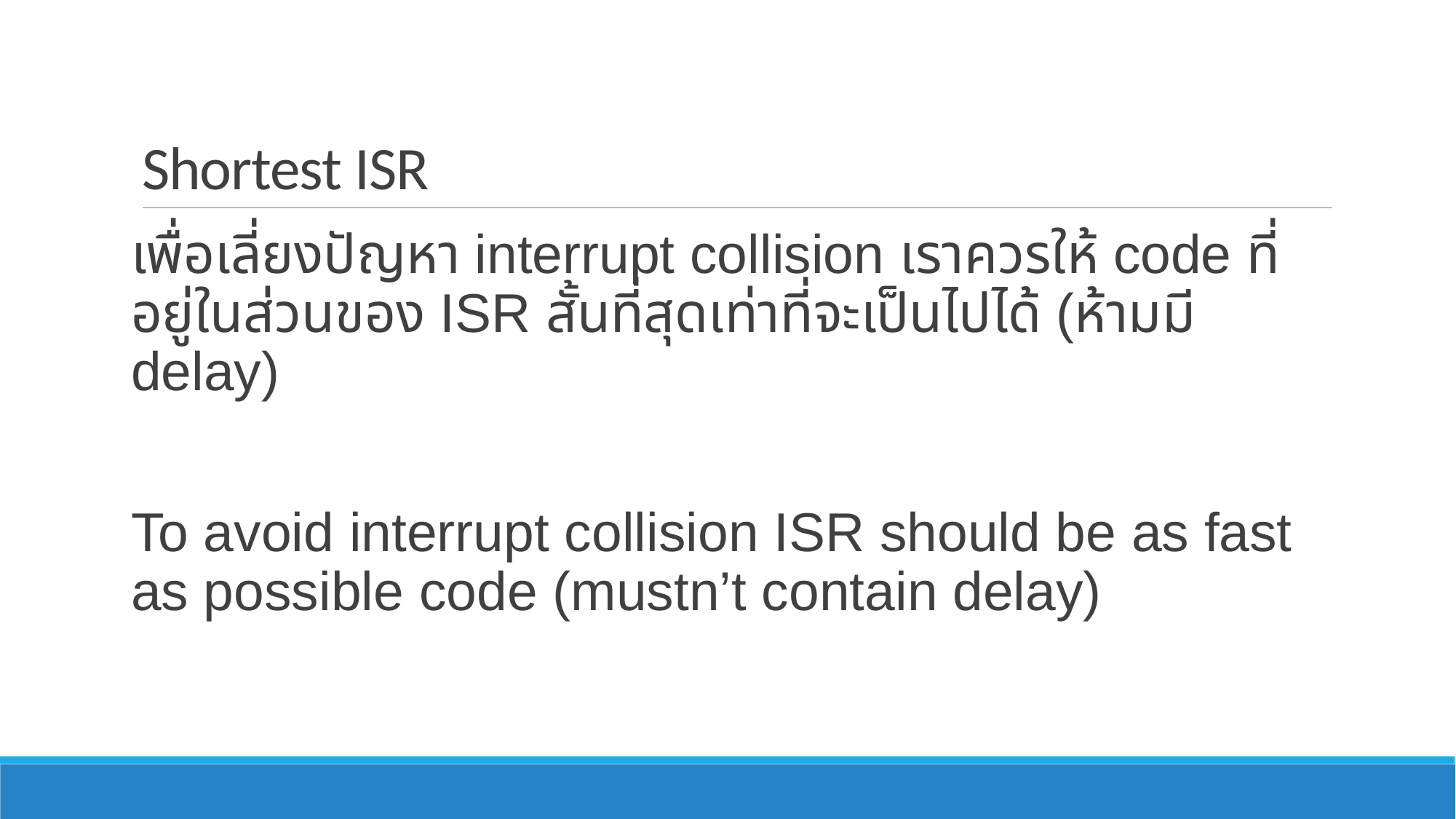

# Shortest ISR
เพื่อเลี่ยงปัญหา interrupt collision เราควรให้ code ที่อยู่ในส่วนของ ISR สั้นที่สุดเท่าที่จะเป็นไปได้ (ห้ามมี delay)

To avoid interrupt collision ISR should be as fast as possible code (mustn’t contain delay)